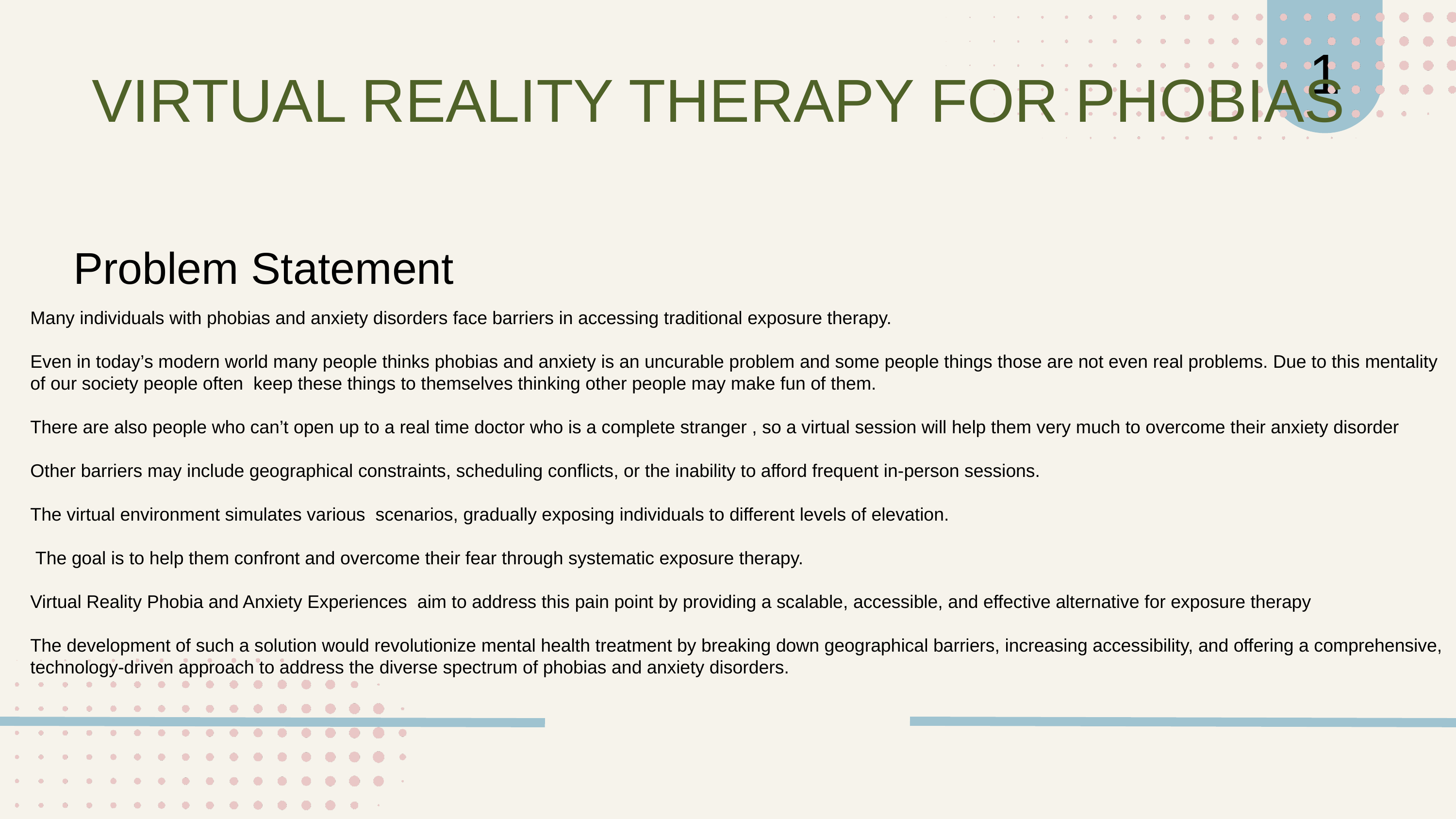

1

VIRTUAL REALITY THERAPY FOR PHOBIAS
Problem Statement
Many individuals with phobias and anxiety disorders face barriers in accessing traditional exposure therapy.

Even in today’s modern world many people thinks phobias and anxiety is an uncurable problem and some people things those are not even real problems. Due to this mentality of our society people often  keep these things to themselves thinking other people may make fun of them.

There are also people who can’t open up to a real time doctor who is a complete stranger , so a virtual session will help them very much to overcome their anxiety disorder

Other barriers may include geographical constraints, scheduling conflicts, or the inability to afford frequent in-person sessions.

The virtual environment simulates various  scenarios, gradually exposing individuals to different levels of elevation.

 The goal is to help them confront and overcome their fear through systematic exposure therapy.

Virtual Reality Phobia and Anxiety Experiences  aim to address this pain point by providing a scalable, accessible, and effective alternative for exposure therapy

The development of such a solution would revolutionize mental health treatment by breaking down geographical barriers, increasing accessibility, and offering a comprehensive, technology-driven approach to address the diverse spectrum of phobias and anxiety disorders.